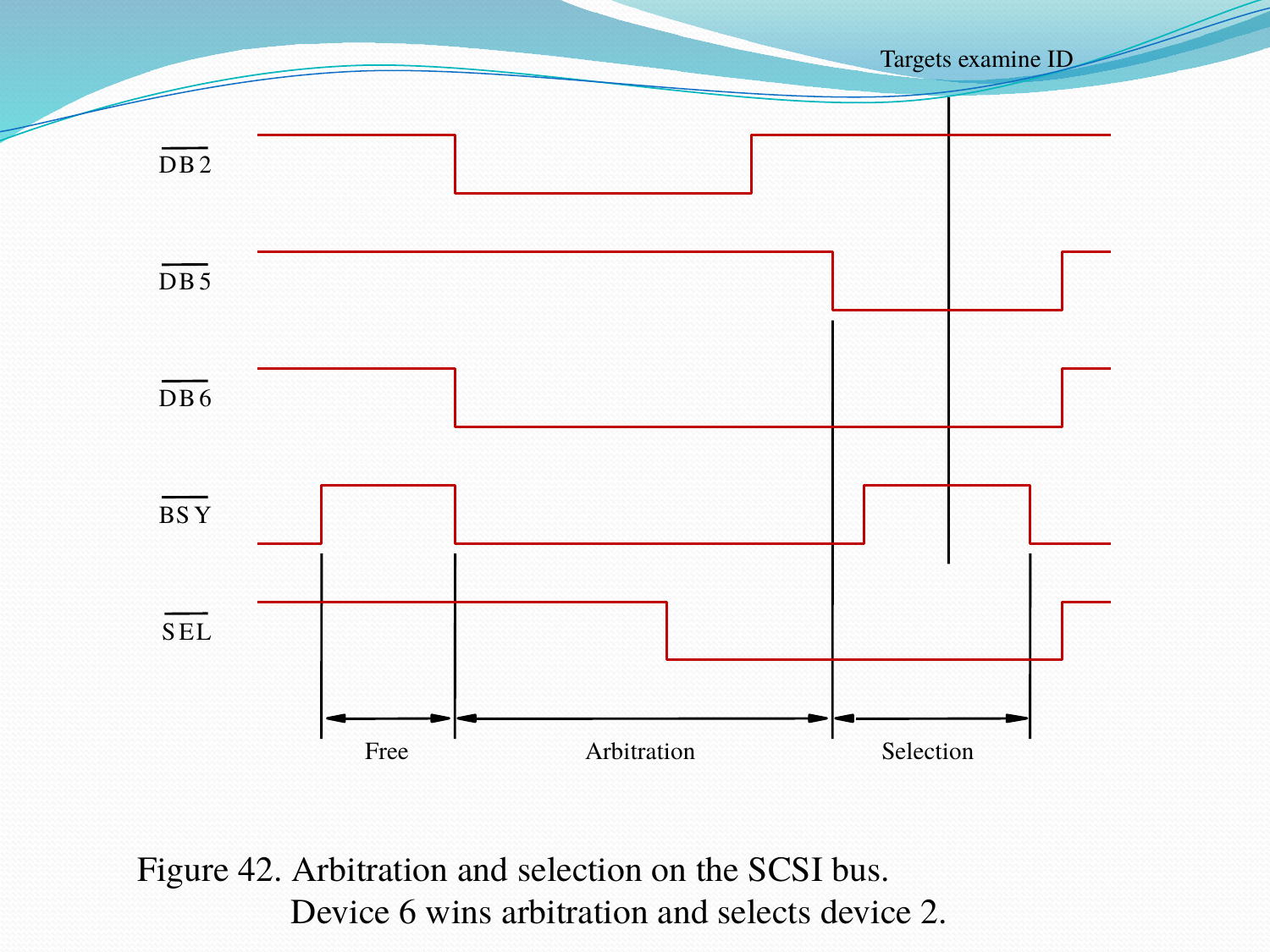

Targets examine ID

D
B
2

D
B
5

D
B
6

B
S
Y

S
E
L

Free
Arbitration
Selection
Figure 42. Arbitration and selection on the SCSI bus.
	   Device 6 wins arbitration and selects device 2.